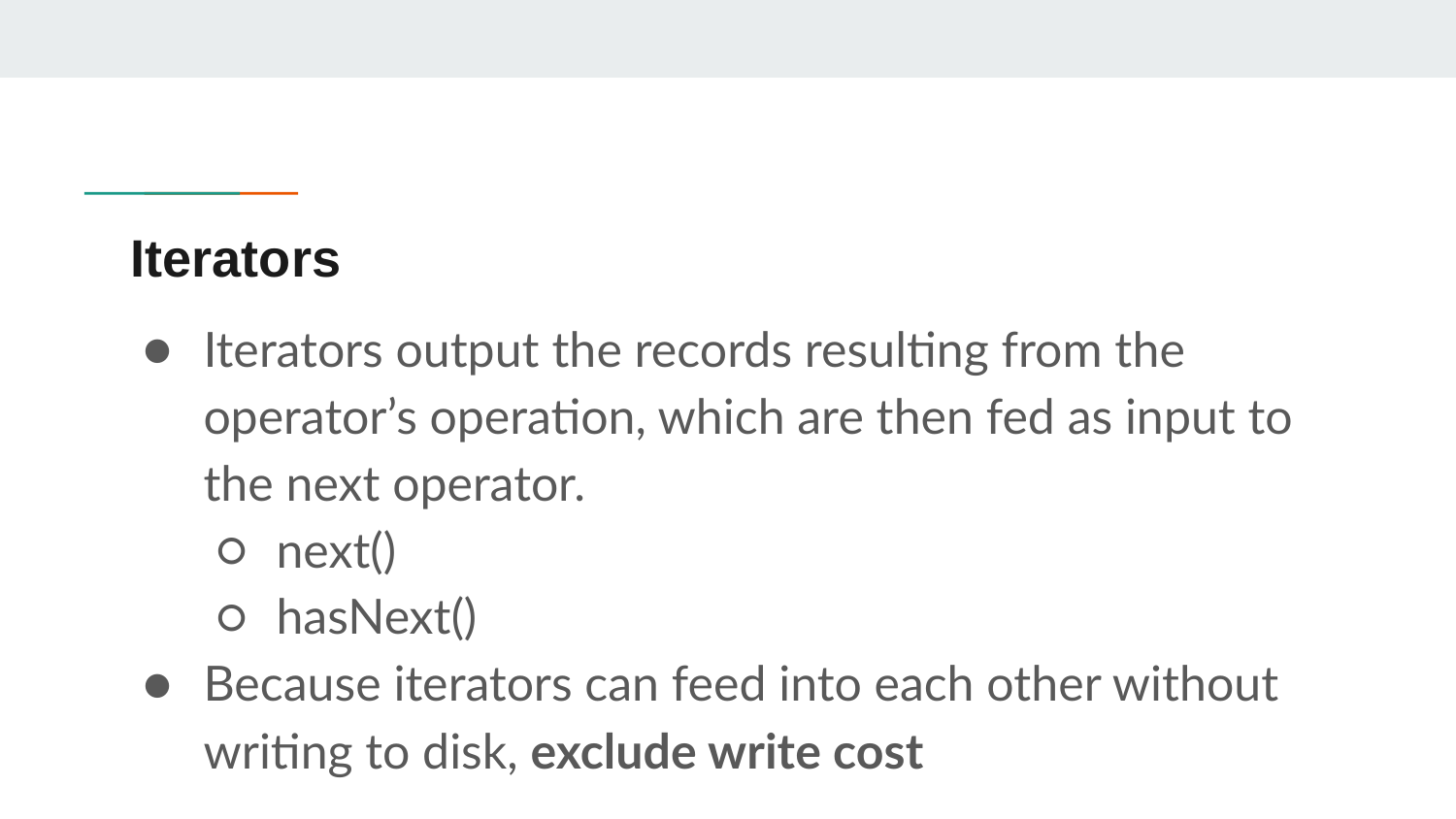

# Iterators
Iterators output the records resulting from the operator’s operation, which are then fed as input to the next operator.
next()
hasNext()
Because iterators can feed into each other without writing to disk, exclude write cost